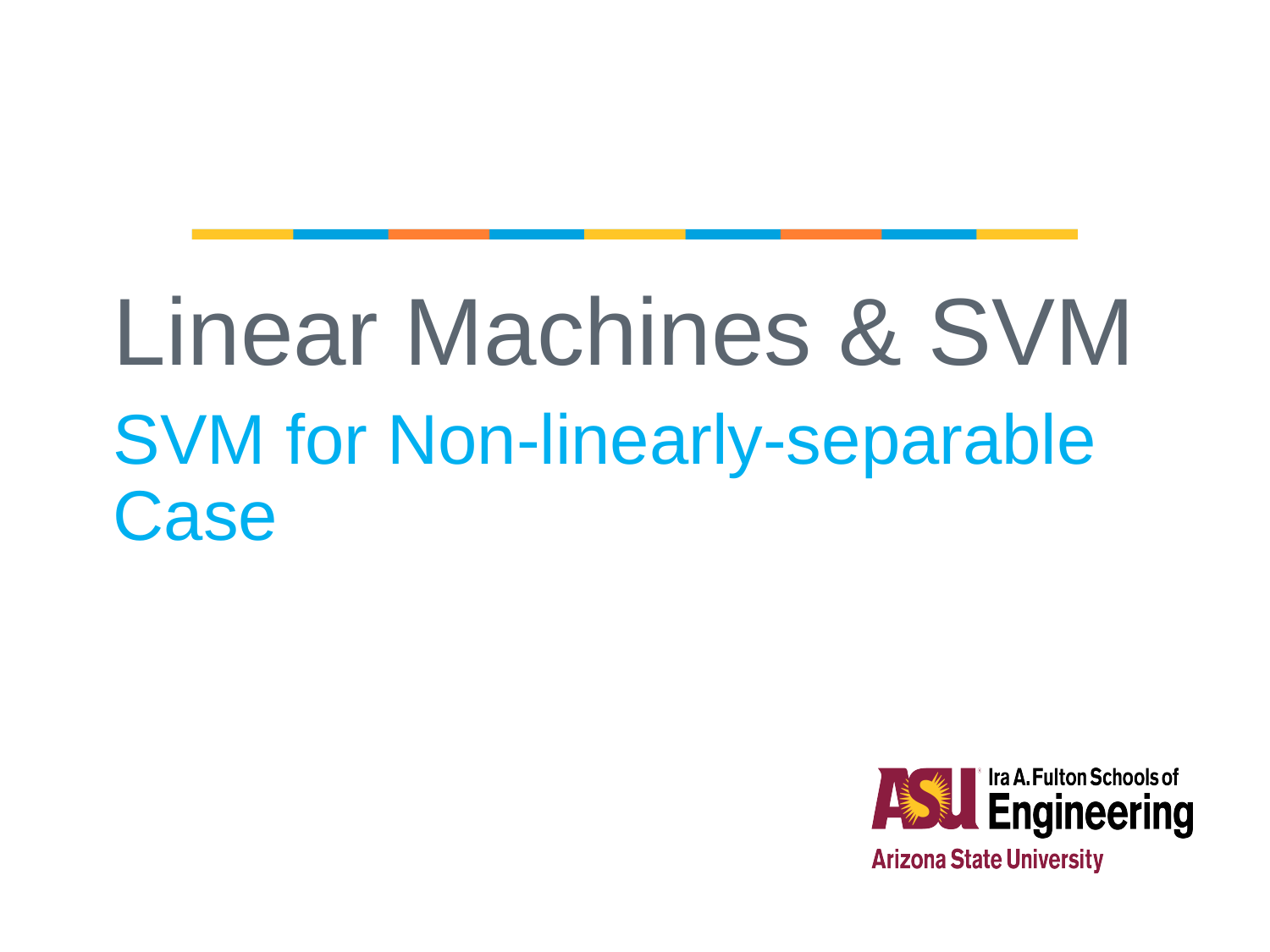

Linear Machines & SVM
SVM for Non-linearly-separable Case